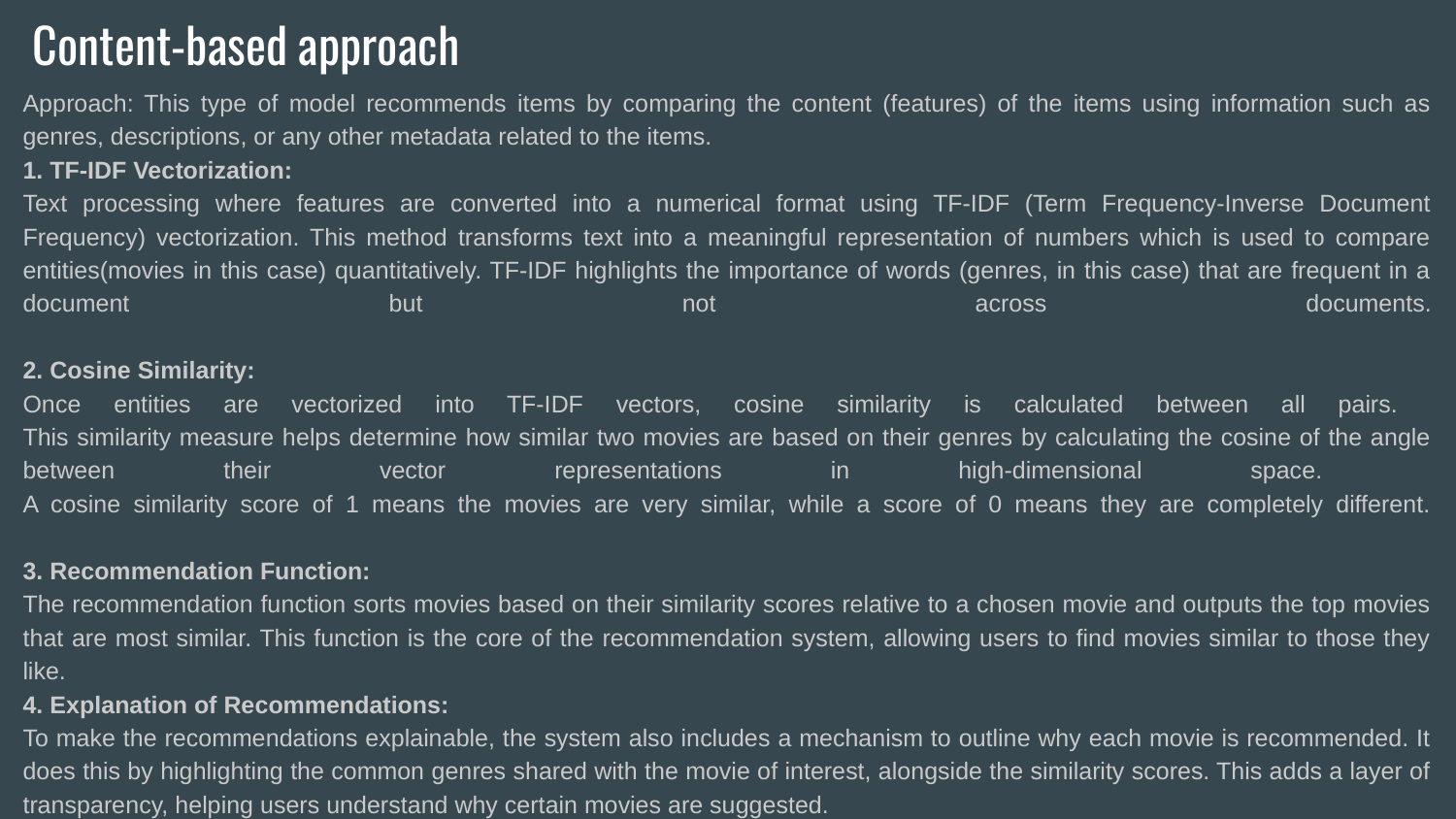

# Content-based approach
Approach: This type of model recommends items by comparing the content (features) of the items using information such as genres, descriptions, or any other metadata related to the items.
1. TF-IDF Vectorization:
Text processing where features are converted into a numerical format using TF-IDF (Term Frequency-Inverse Document Frequency) vectorization. This method transforms text into a meaningful representation of numbers which is used to compare entities(movies in this case) quantitatively. TF-IDF highlights the importance of words (genres, in this case) that are frequent in a document but not across documents.
2. Cosine Similarity:
Once entities are vectorized into TF-IDF vectors, cosine similarity is calculated between all pairs.
This similarity measure helps determine how similar two movies are based on their genres by calculating the cosine of the angle between their vector representations in high-dimensional space.
A cosine similarity score of 1 means the movies are very similar, while a score of 0 means they are completely different.
3. Recommendation Function:
The recommendation function sorts movies based on their similarity scores relative to a chosen movie and outputs the top movies that are most similar. This function is the core of the recommendation system, allowing users to find movies similar to those they like.
4. Explanation of Recommendations:
To make the recommendations explainable, the system also includes a mechanism to outline why each movie is recommended. It does this by highlighting the common genres shared with the movie of interest, alongside the similarity scores. This adds a layer of transparency, helping users understand why certain movies are suggested.